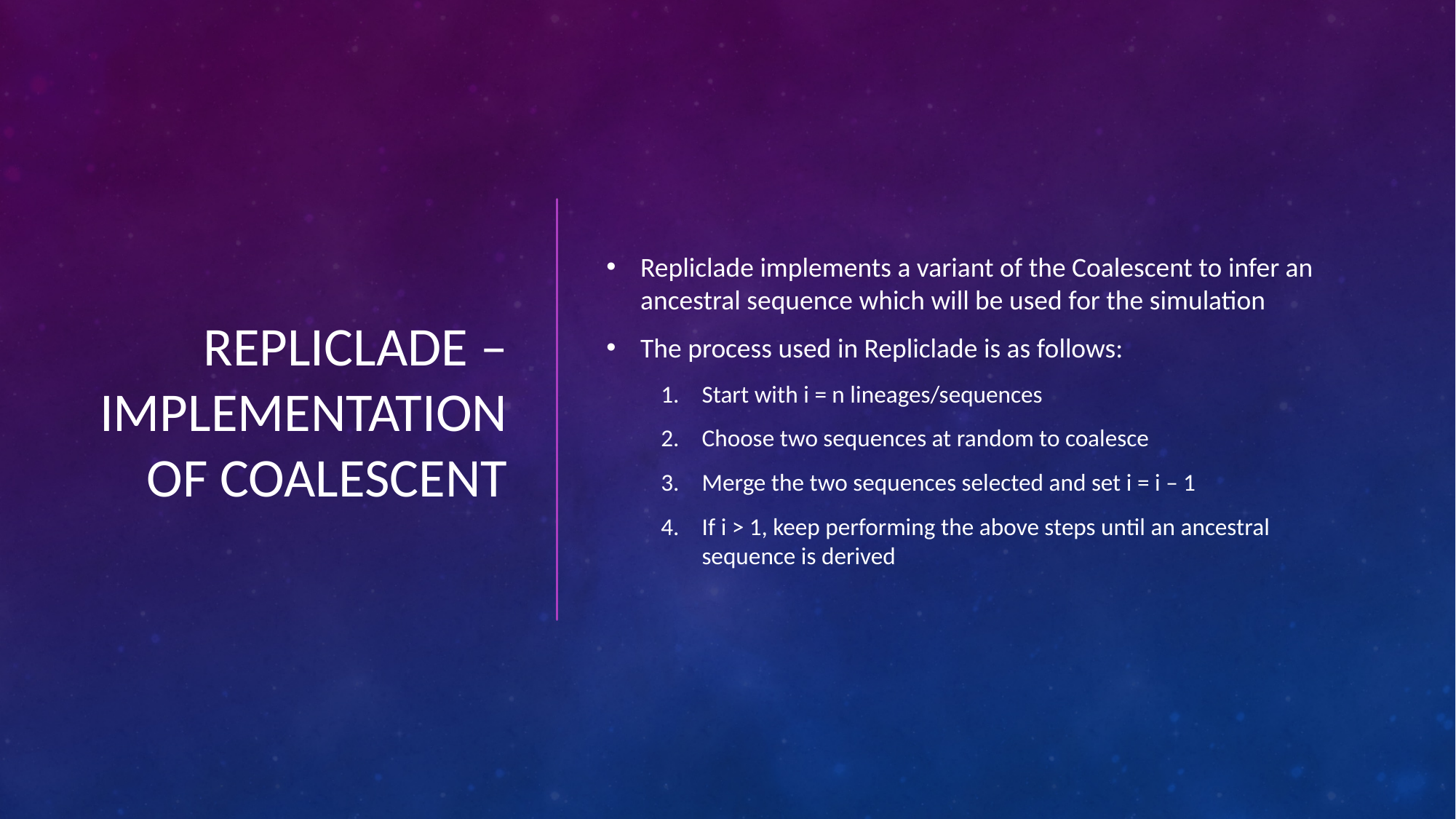

# Repliclade – implementation of coalescent
Repliclade implements a variant of the Coalescent to infer an ancestral sequence which will be used for the simulation
The process used in Repliclade is as follows:
Start with i = n lineages/sequences
Choose two sequences at random to coalesce
Merge the two sequences selected and set i = i – 1
If i > 1, keep performing the above steps until an ancestral sequence is derived